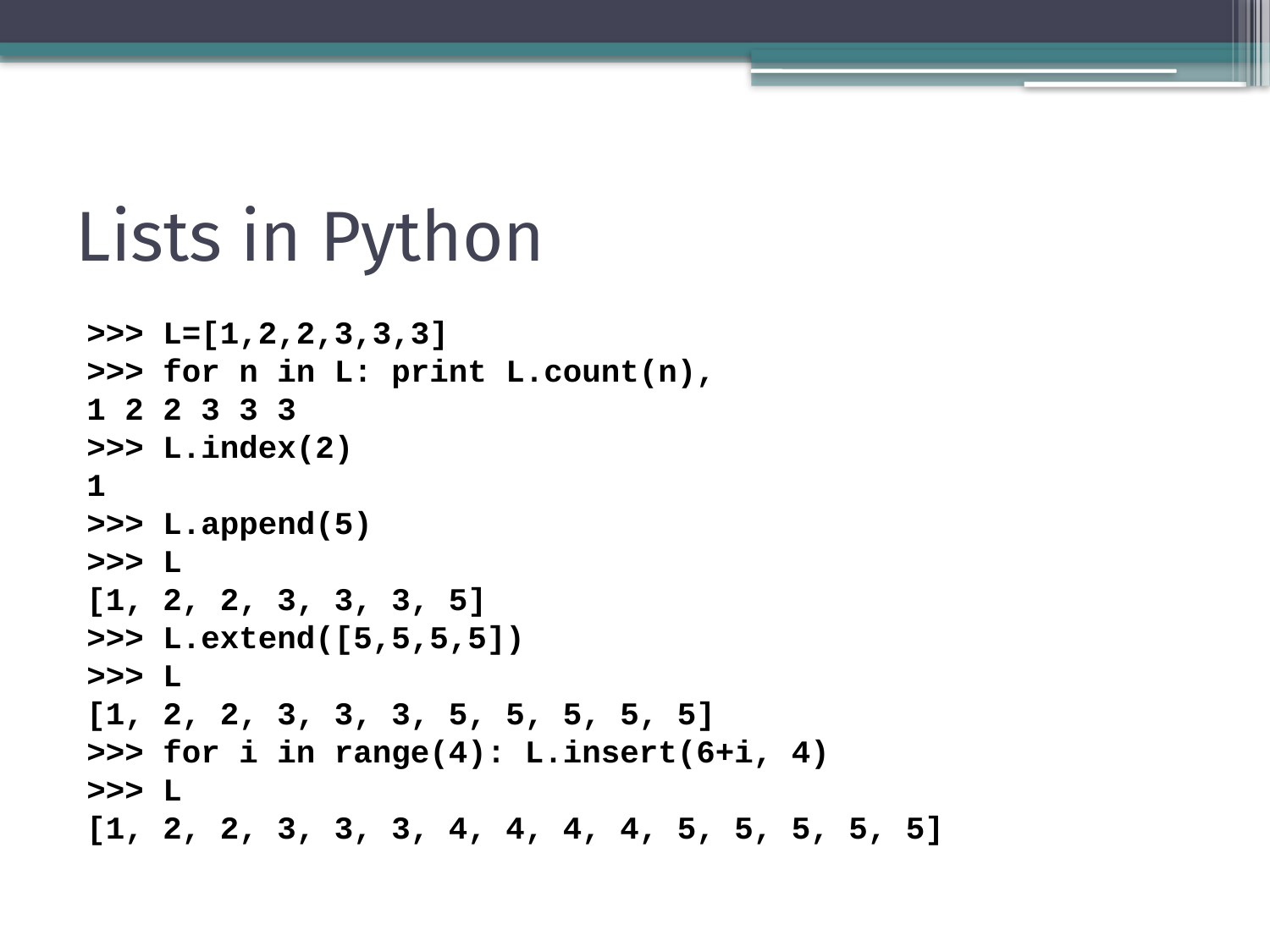

# Lists in Python
>>> L=[1,2,2,3,3,3]
>>> for n in L: print L.count(n),
1 2 2 3 3 3
>>> L.index(2)
1
>>> L.append(5)
>>> L
[1, 2, 2, 3, 3, 3, 5]
>>> L.extend([5,5,5,5])
>>> L
[1, 2, 2, 3, 3, 3, 5, 5, 5, 5, 5]
>>> for i in range(4): L.insert(6+i, 4)
>>> L
[1, 2, 2, 3, 3, 3, 4, 4, 4, 4, 5, 5, 5, 5, 5]